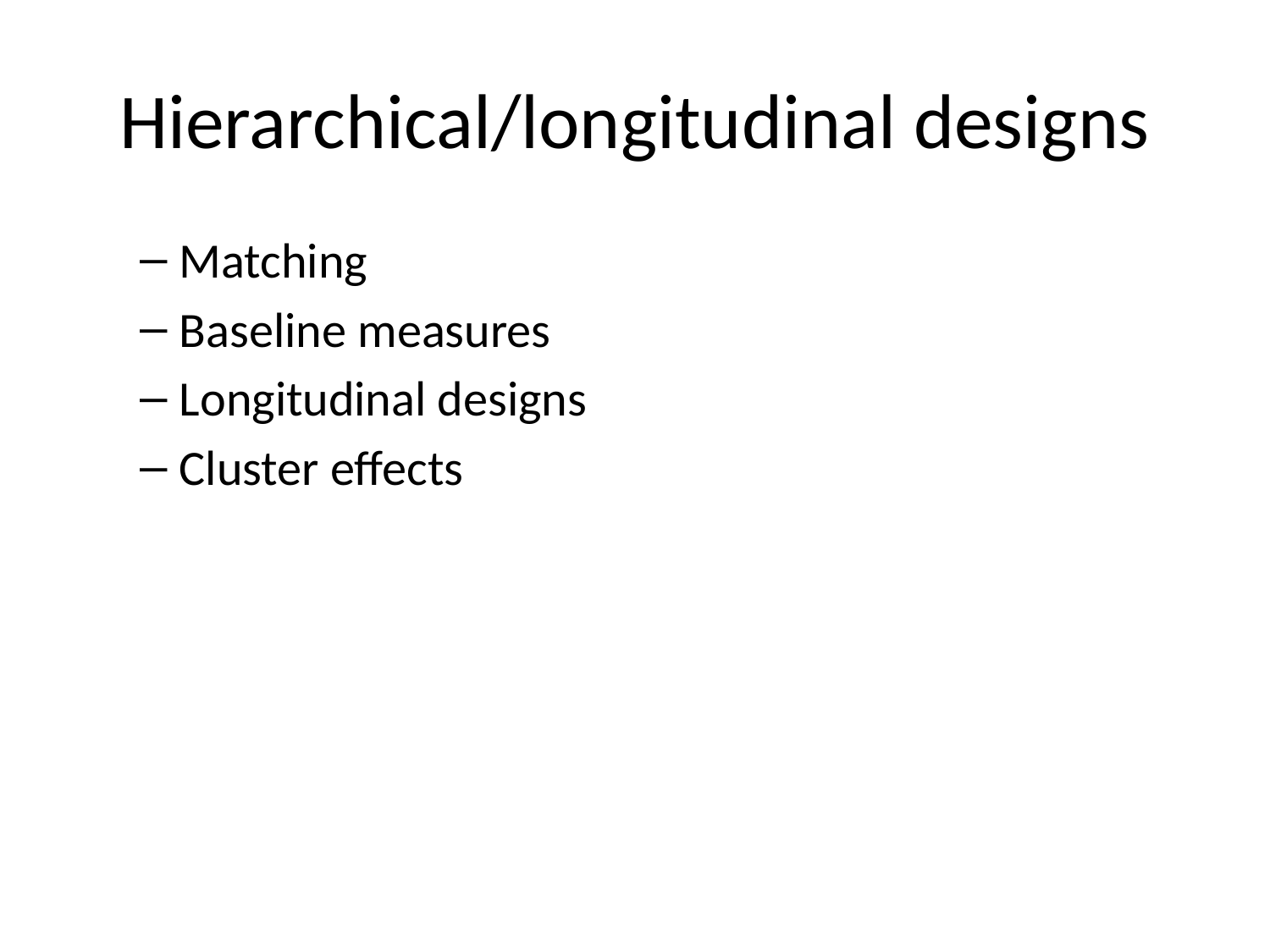

# Hierarchical/longitudinal designs
Matching
Baseline measures
Longitudinal designs
Cluster effects